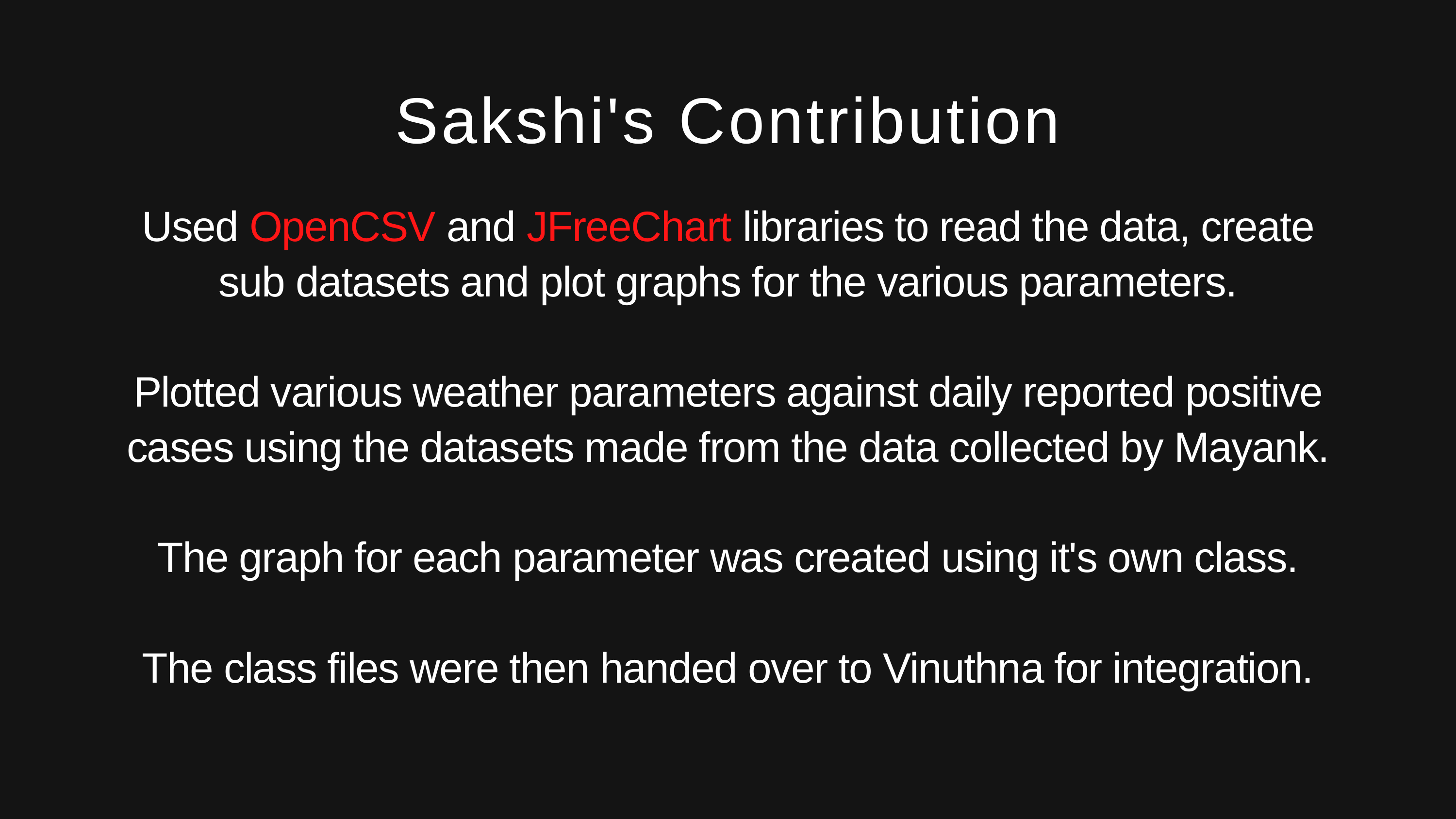

Sakshi's Contribution
Used OpenCSV and JFreeChart libraries to read the data, create sub datasets and plot graphs for the various parameters.

Plotted various weather parameters against daily reported positive cases using the datasets made from the data collected by Mayank.

The graph for each parameter was created using it's own class.

The class files were then handed over to Vinuthna for integration.